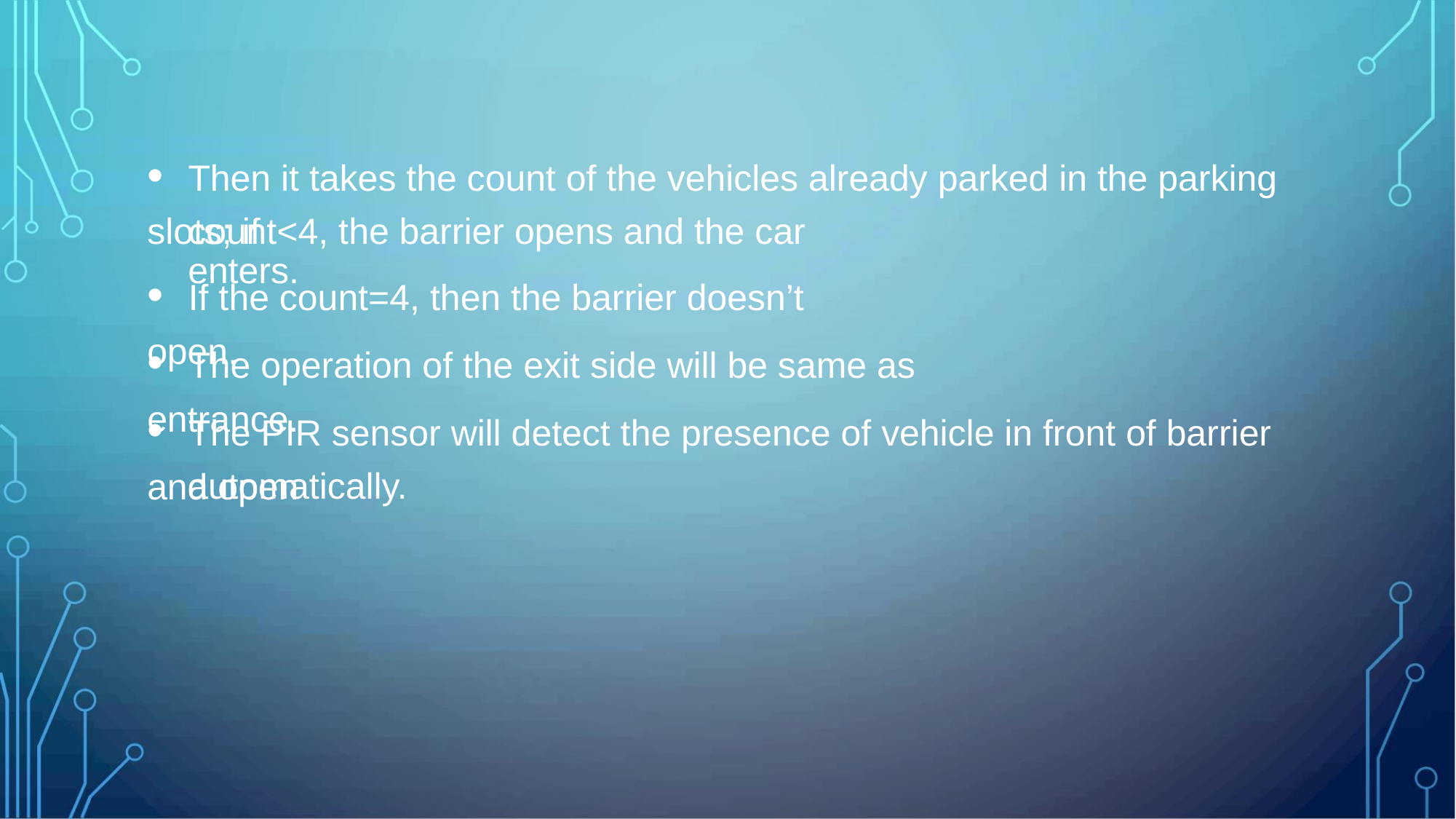

• Then it takes the count of the vehicles already parked in the parking slots; if
count<4, the barrier opens and the car enters.
• If the count=4, then the barrier doesn’t open.
• The operation of the exit side will be same as entrance.
• The PIR sensor will detect the presence of vehicle in front of barrier and open
automatically.